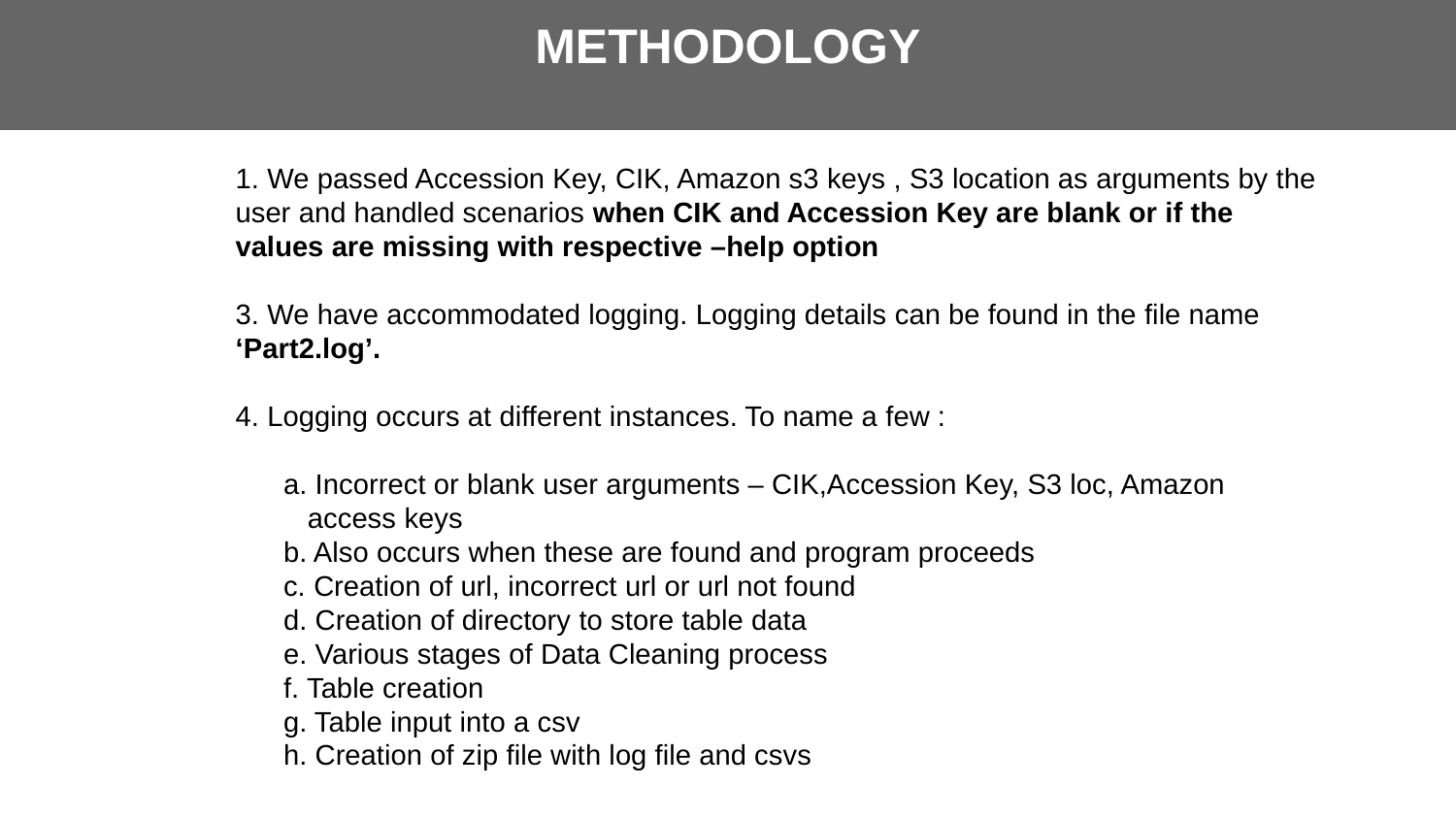

METHODOLOGY

1. We passed Accession Key, CIK, Amazon s3 keys , S3 location as arguments by the user and handled scenarios when CIK and Accession Key are blank or if the values are missing with respective –help option

3. We have accommodated logging. Logging details can be found in the file name ‘Part2.log’.

4. Logging occurs at different instances. To name a few :

      a. Incorrect or blank user arguments – CIK,Accession Key, S3 loc, Amazon
         access keys
      b. Also occurs when these are found and program proceeds
      c. Creation of url, incorrect url or url not found
      d. Creation of directory to store table data
      e. Various stages of Data Cleaning process
      f. Table creation
      g. Table input into a csv
      h. Creation of zip file with log file and csvs